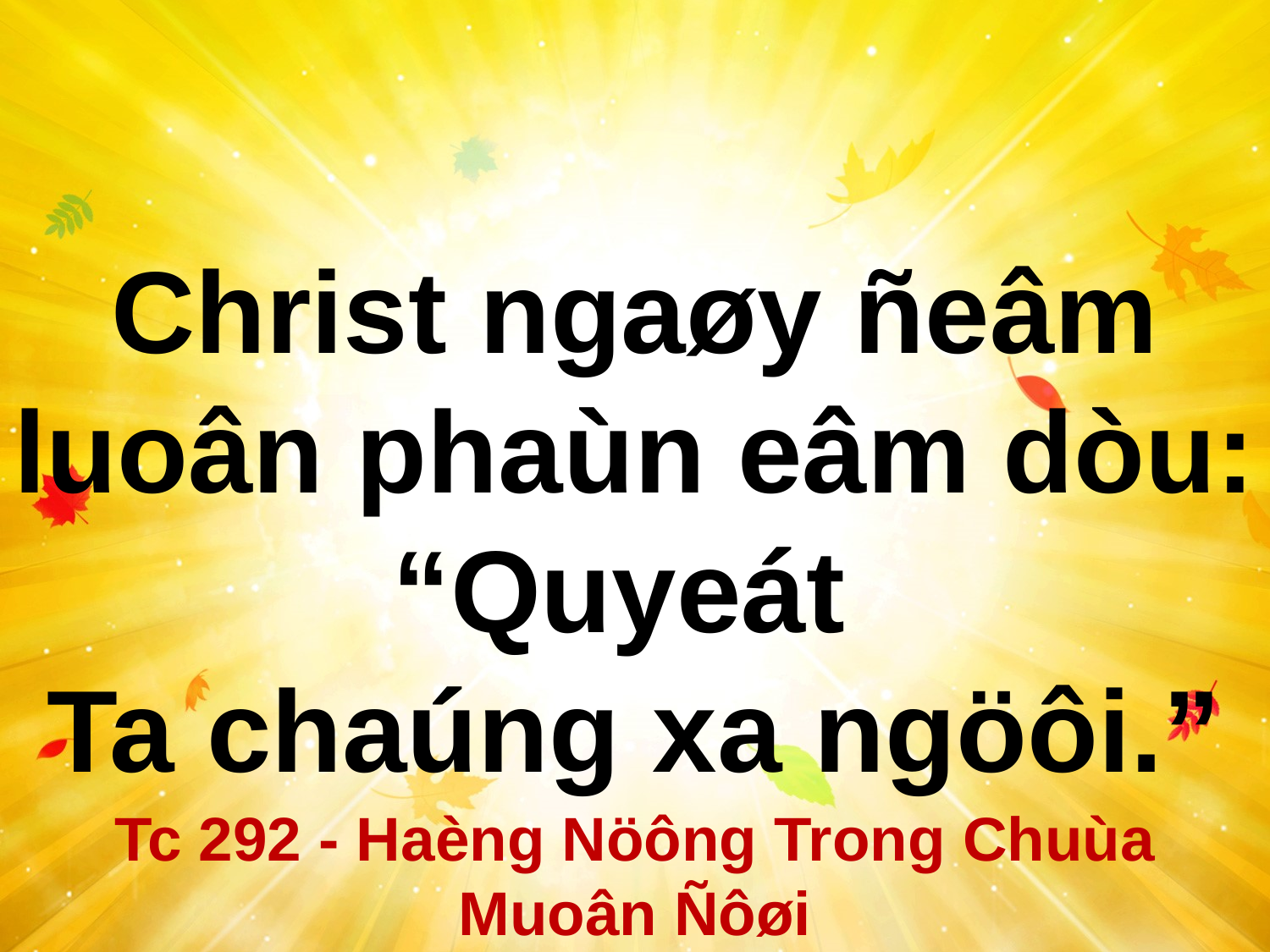

Christ ngaøy ñeâm luoân phaùn eâm dòu: “Quyeát
Ta chaúng xa ngöôi.”
Tc 292 - Haèng Nöông Trong Chuùa Muoân Ñôøi